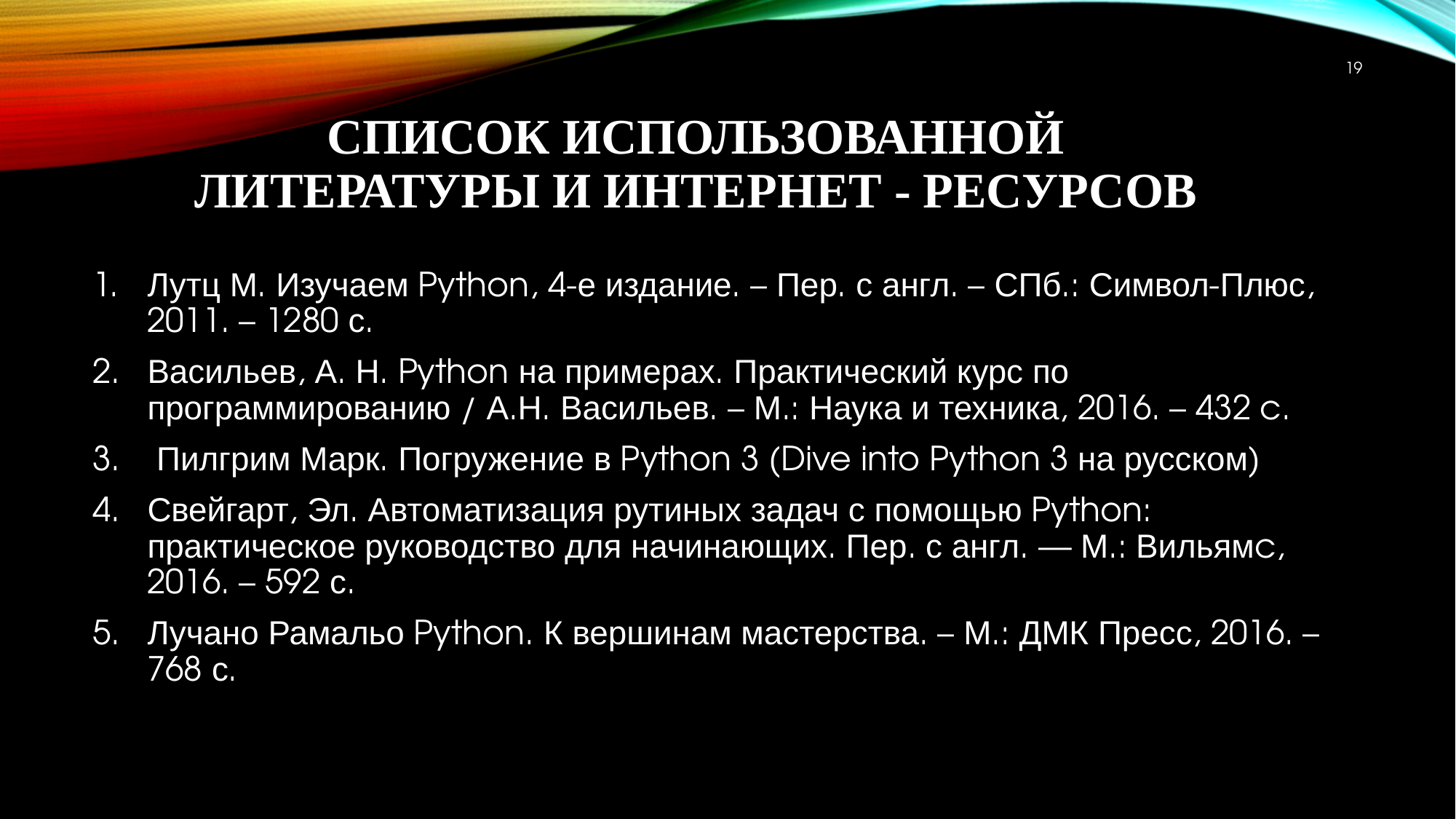

19
# Список использованной литературы и интернет - ресурсов
Лутц М. Изучаем Python, 4-е издание. – Пер. с англ. – СПб.: Символ-Плюс, 2011. – 1280 с.
Васильев, А. Н. Python на примерах. Практический курс по программированию / А.Н. Васильев. – М.: Наука и техника, 2016. – 432 c.
 Пилгрим Марк. Погружение в Python 3 (Dive into Python 3 на русском)
Свейгарт, Эл. Автоматизация рутиных задач с помощью Python: практическое руководство для начинающих. Пер. с англ. — М.: Вильямc, 2016. – 592 с.
Лучано Рамальо Python. К вершинам мастерства. – М.: ДМК Пресс, 2016. – 768 с.